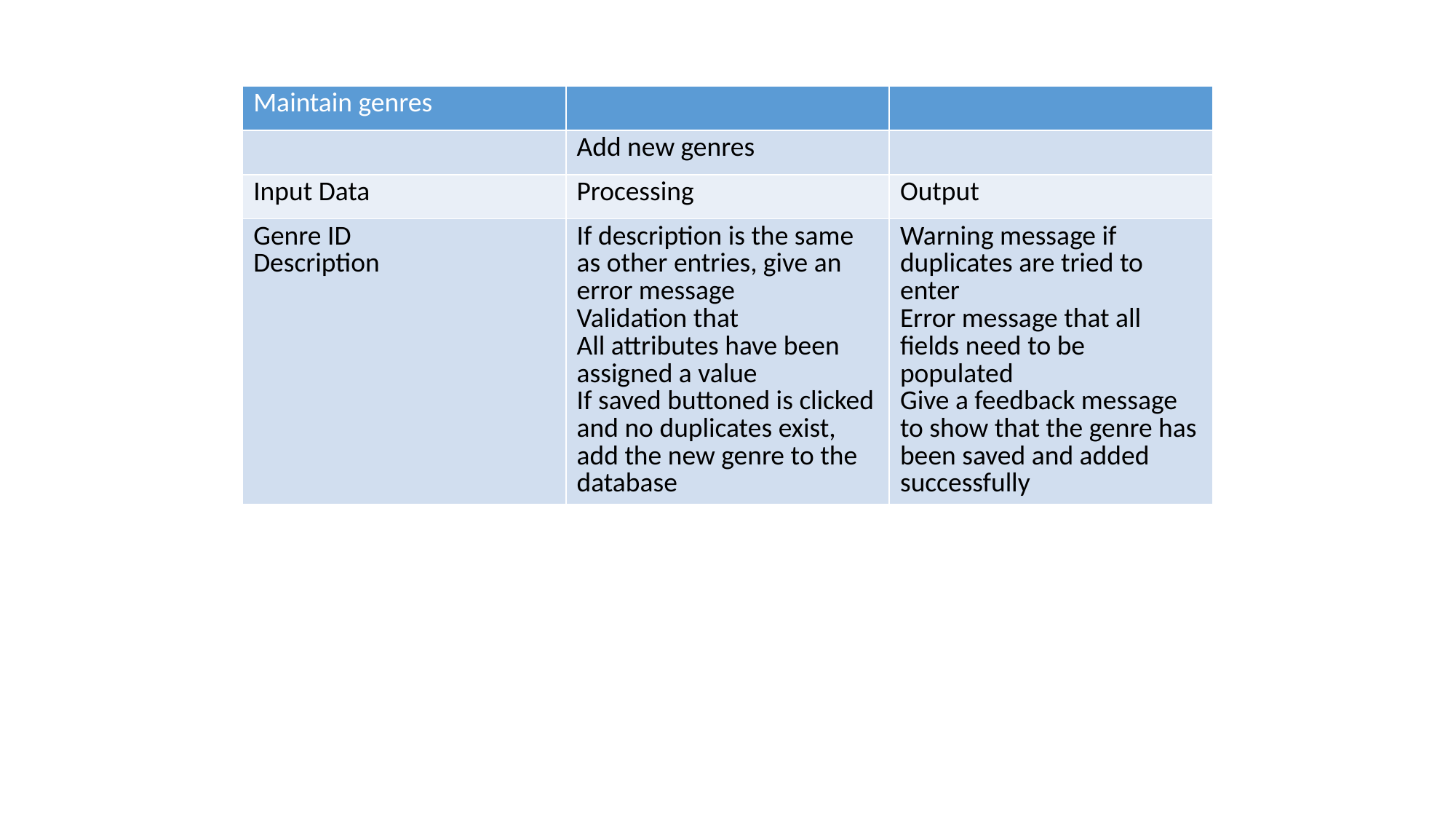

| Maintain genres |  |  |
| --- | --- | --- |
|  | Add new genres |  |
| Input Data | Processing | Output |
| Genre ID Description | If description is the same as other entries, give an error message Validation that All attributes have been assigned a value If saved buttoned is clicked and no duplicates exist, add the new genre to the database | Warning message if duplicates are tried to enter Error message that all fields need to be populated Give a feedback message to show that the genre has been saved and added successfully |